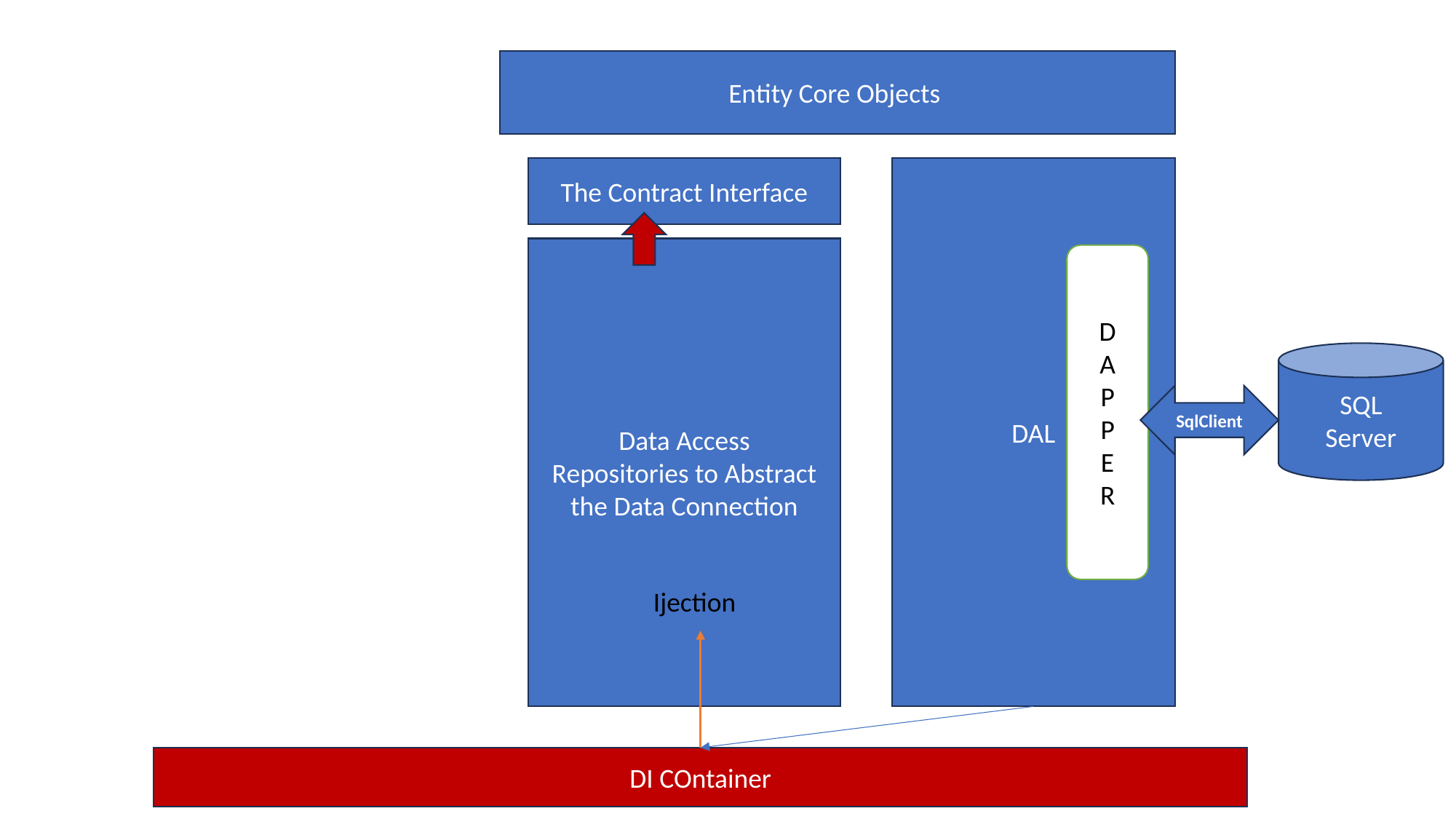

Entity Core Objects
The Contract Interface
DAL

Data Access
Repositories to Abstract the Data Connection
D
A
P
P
E
R
SQL
Server
SqlClient
Ijection
DI COntainer